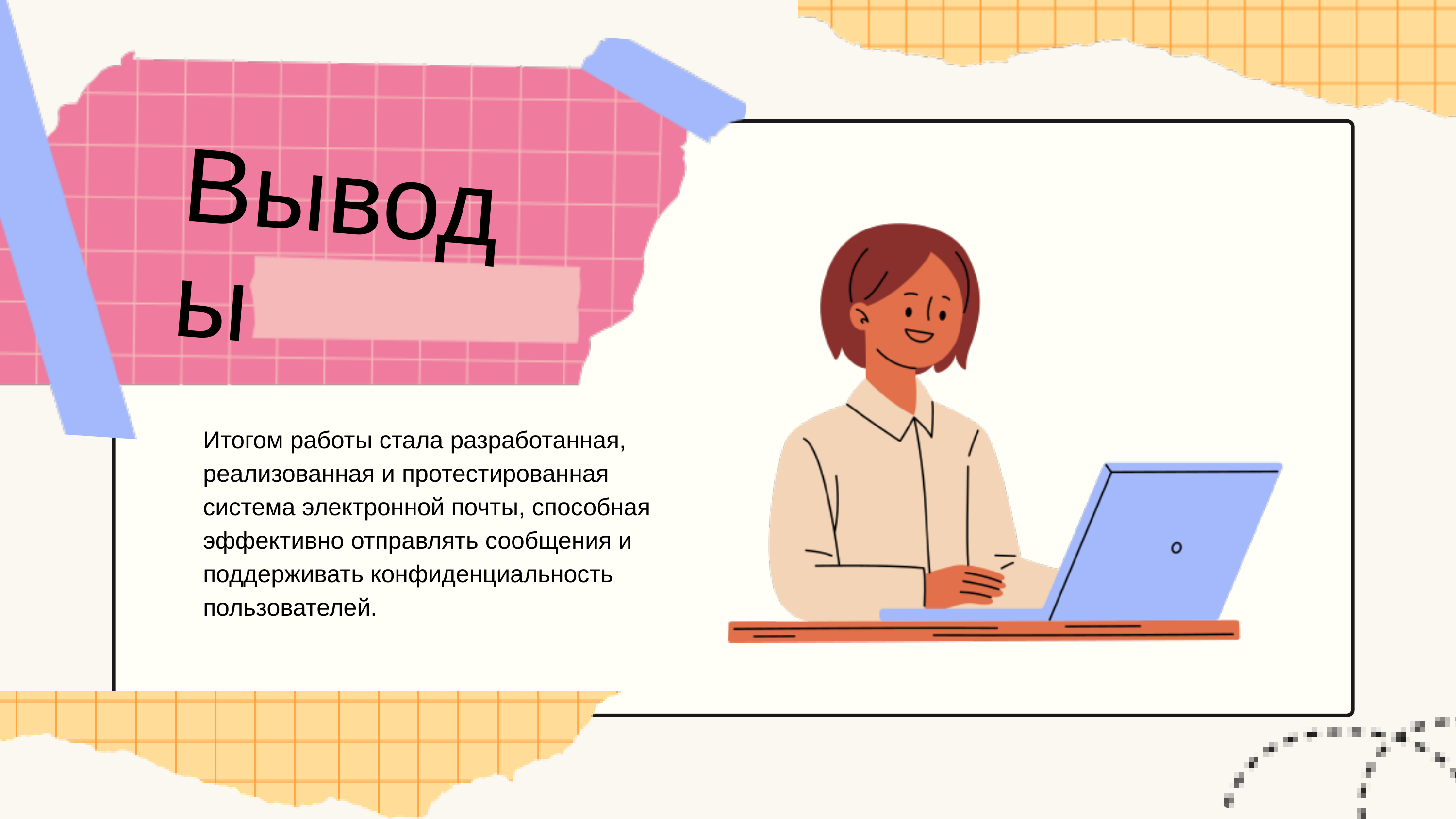

Выводы

Итогом работы стала разработанная, реализованная и протестированная система электронной почты, способная эффективно отправлять сообщения и поддерживать конфиденциальность пользователей.